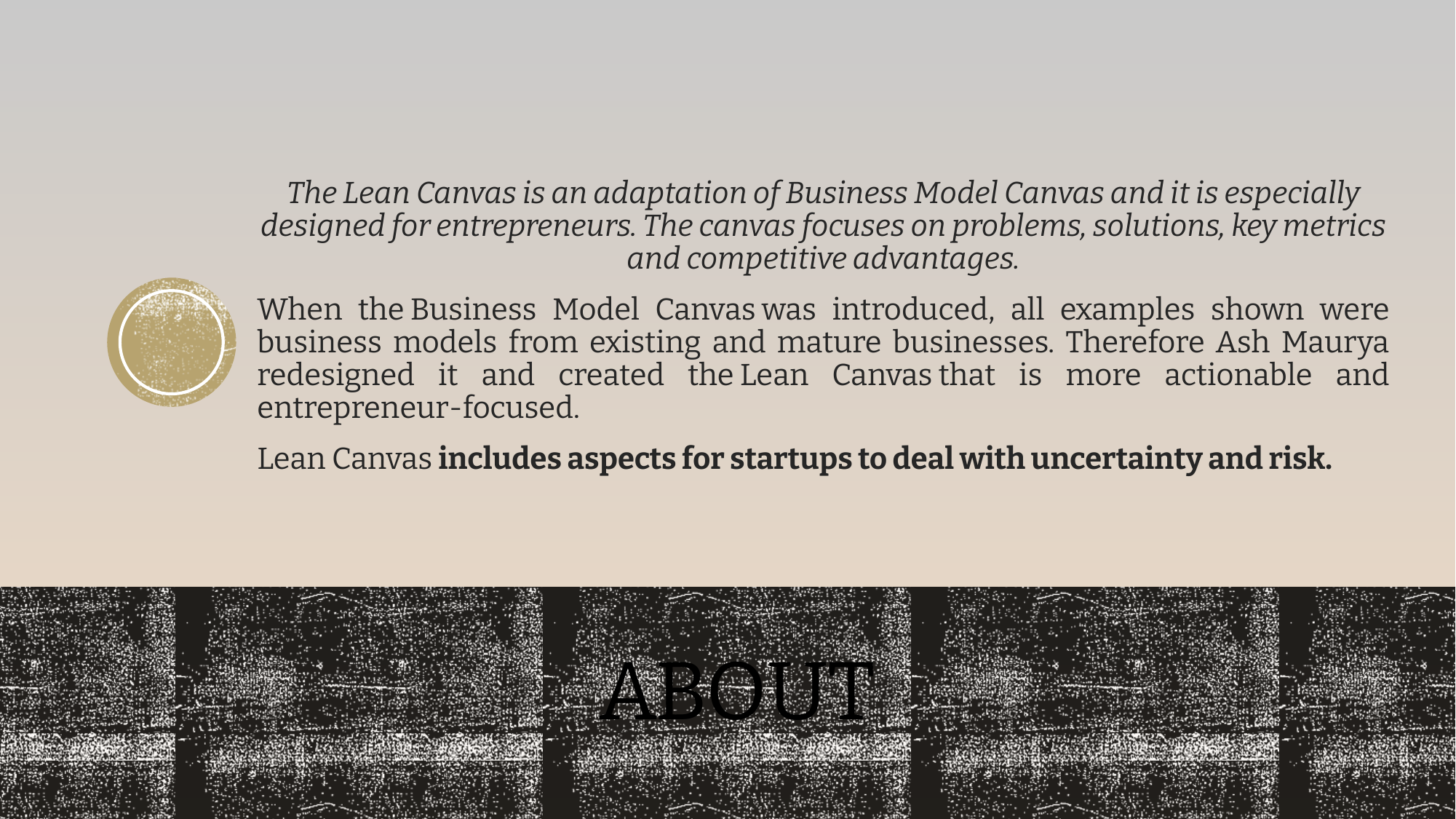

The Lean Canvas is an adaptation of Business Model Canvas and it is especially designed for entrepreneurs. The canvas focuses on problems, solutions, key metrics and competitive advantages.
When the Business Model Canvas was introduced, all examples shown were business models from existing and mature businesses. Therefore Ash Maurya redesigned it and created the Lean Canvas that is more actionable and entrepreneur-focused.
Lean Canvas includes aspects for startups to deal with uncertainty and risk.
# about